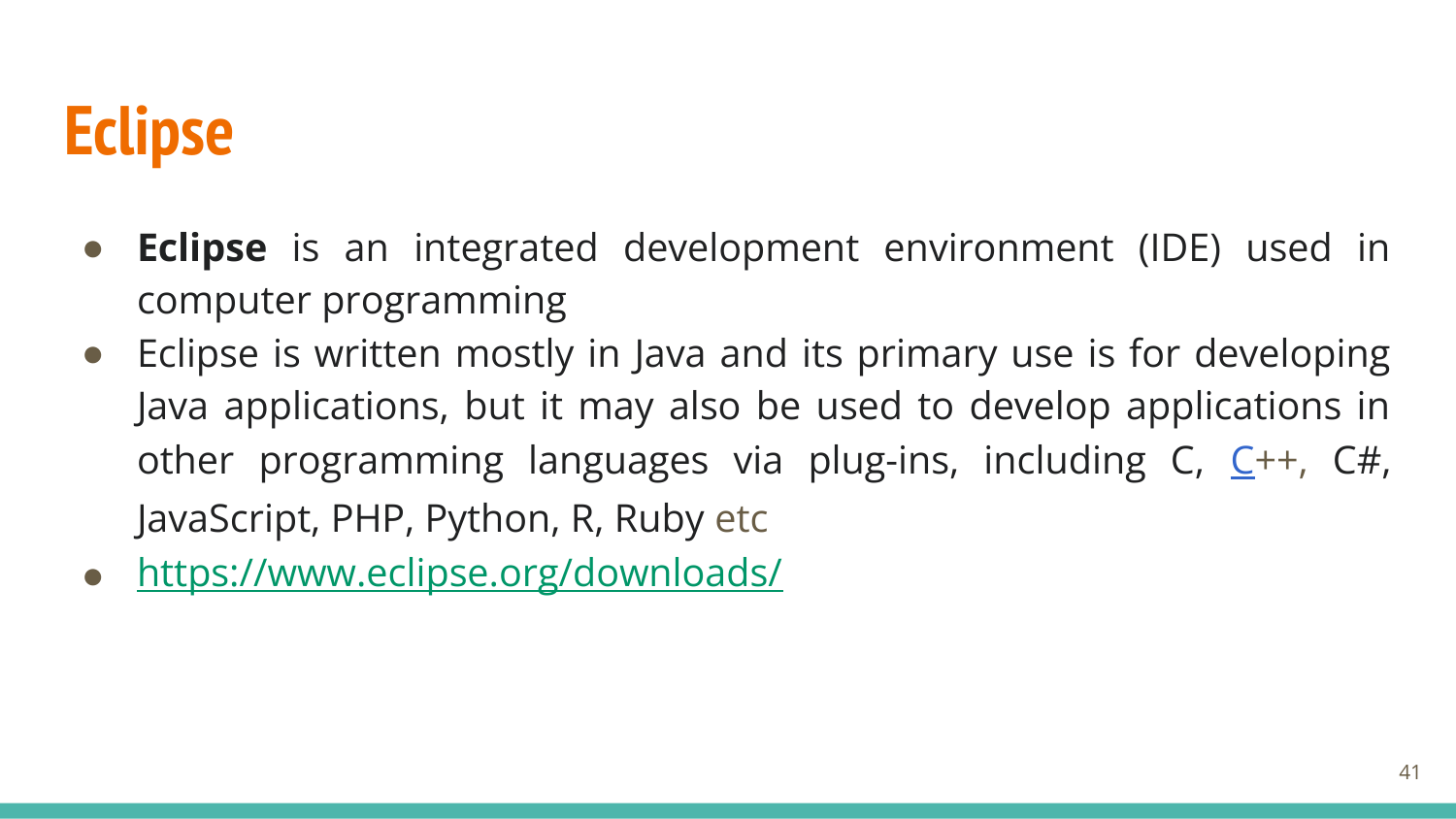

# Eclipse
Eclipse is an integrated development environment (IDE) used in computer programming
Eclipse is written mostly in Java and its primary use is for developing Java applications, but it may also be used to develop applications in other programming languages via plug-ins, including C, C++, C#, JavaScript, PHP, Python, R, Ruby etc
https://www.eclipse.org/downloads/
41